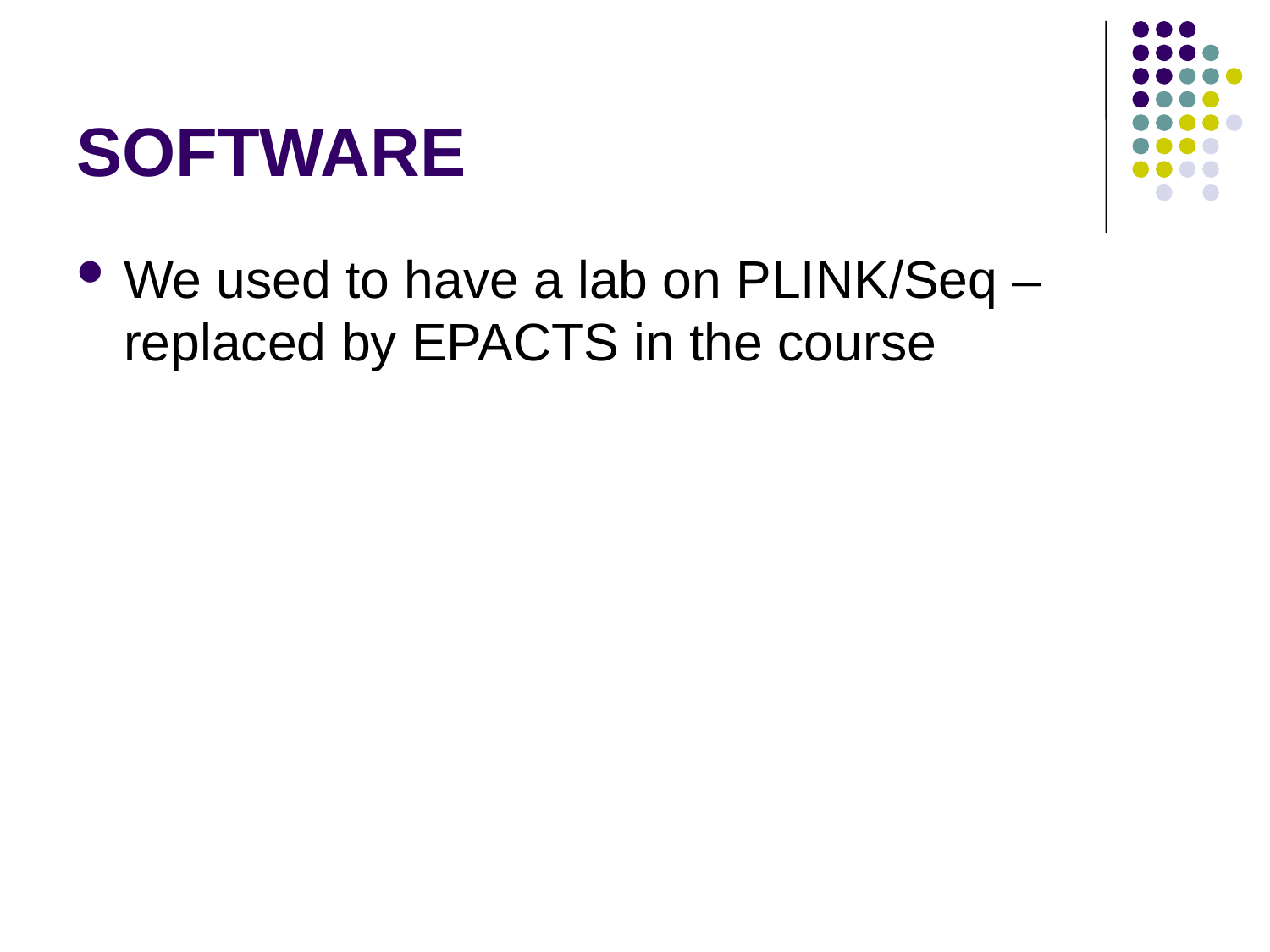

# SOFTWARE
We used to have a lab on PLINK/Seq – replaced by EPACTS in the course